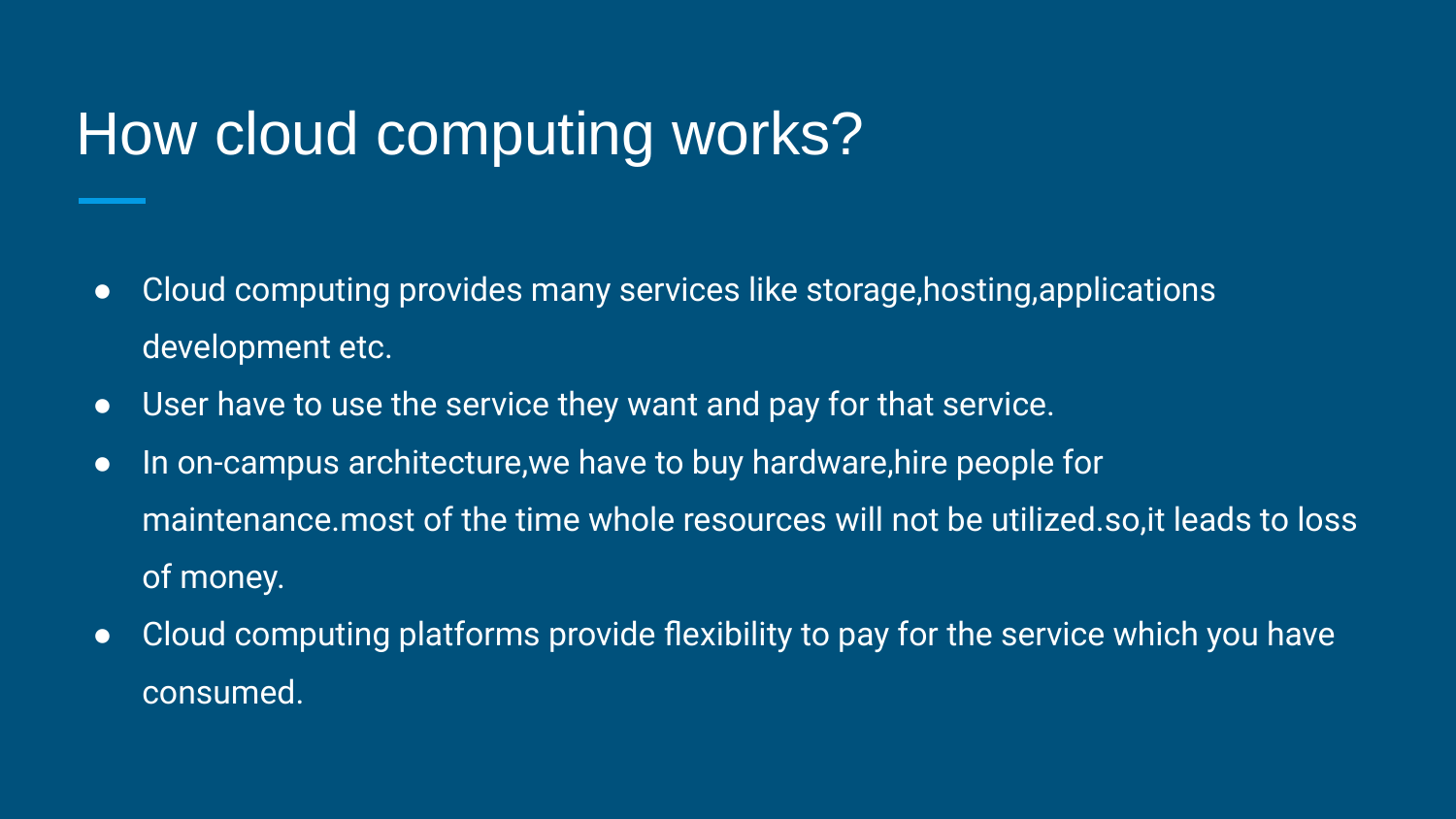

# How cloud computing works?
Cloud computing provides many services like storage,hosting,applications development etc.
User have to use the service they want and pay for that service.
In on-campus architecture,we have to buy hardware,hire people for maintenance.most of the time whole resources will not be utilized.so,it leads to loss of money.
Cloud computing platforms provide flexibility to pay for the service which you have consumed.